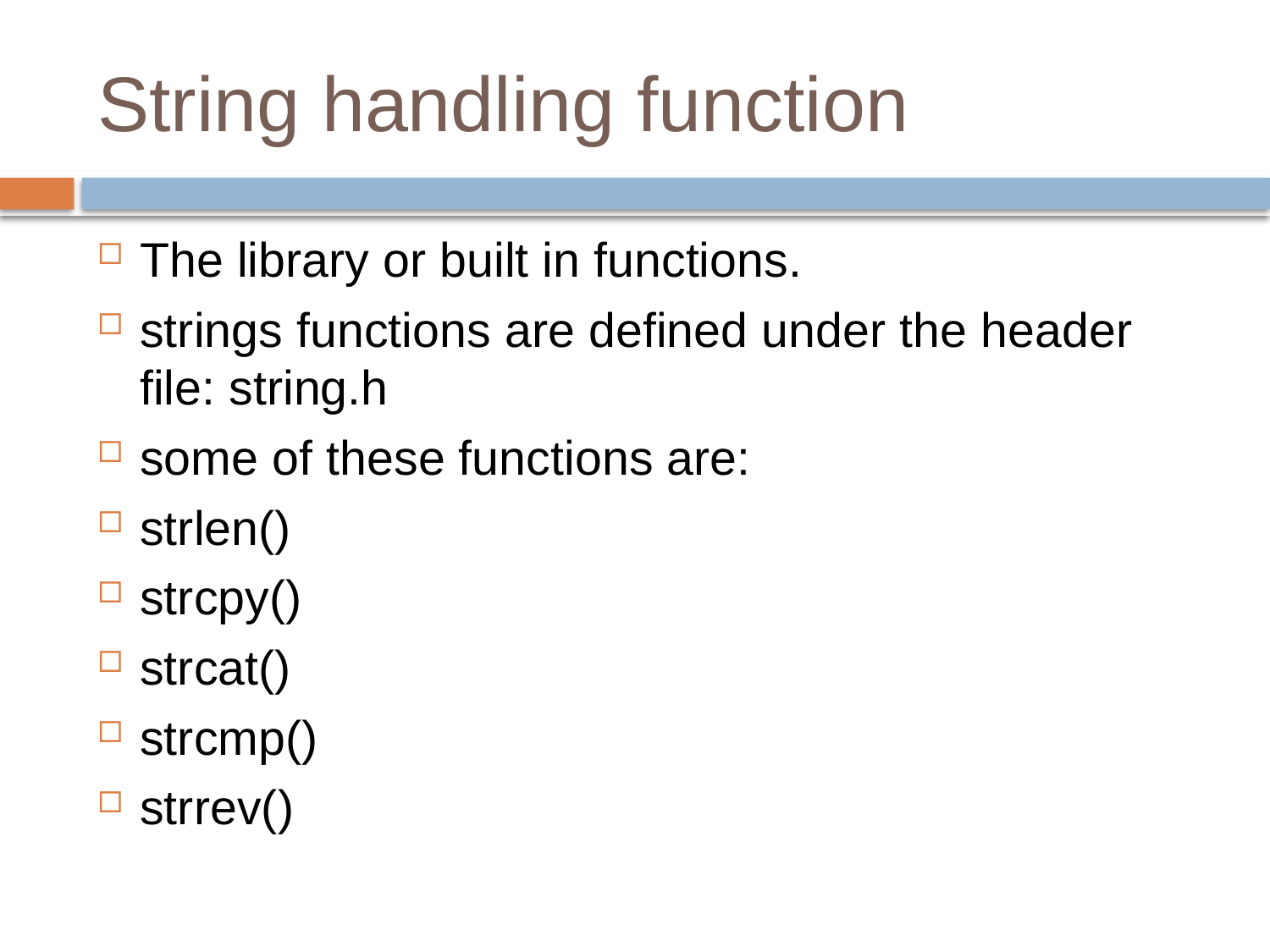

# String handling function
The library or built in functions.
strings functions are defined under the header file: string.h
some of these functions are:
strlen()
strcpy()
strcat()
strcmp()
strrev()